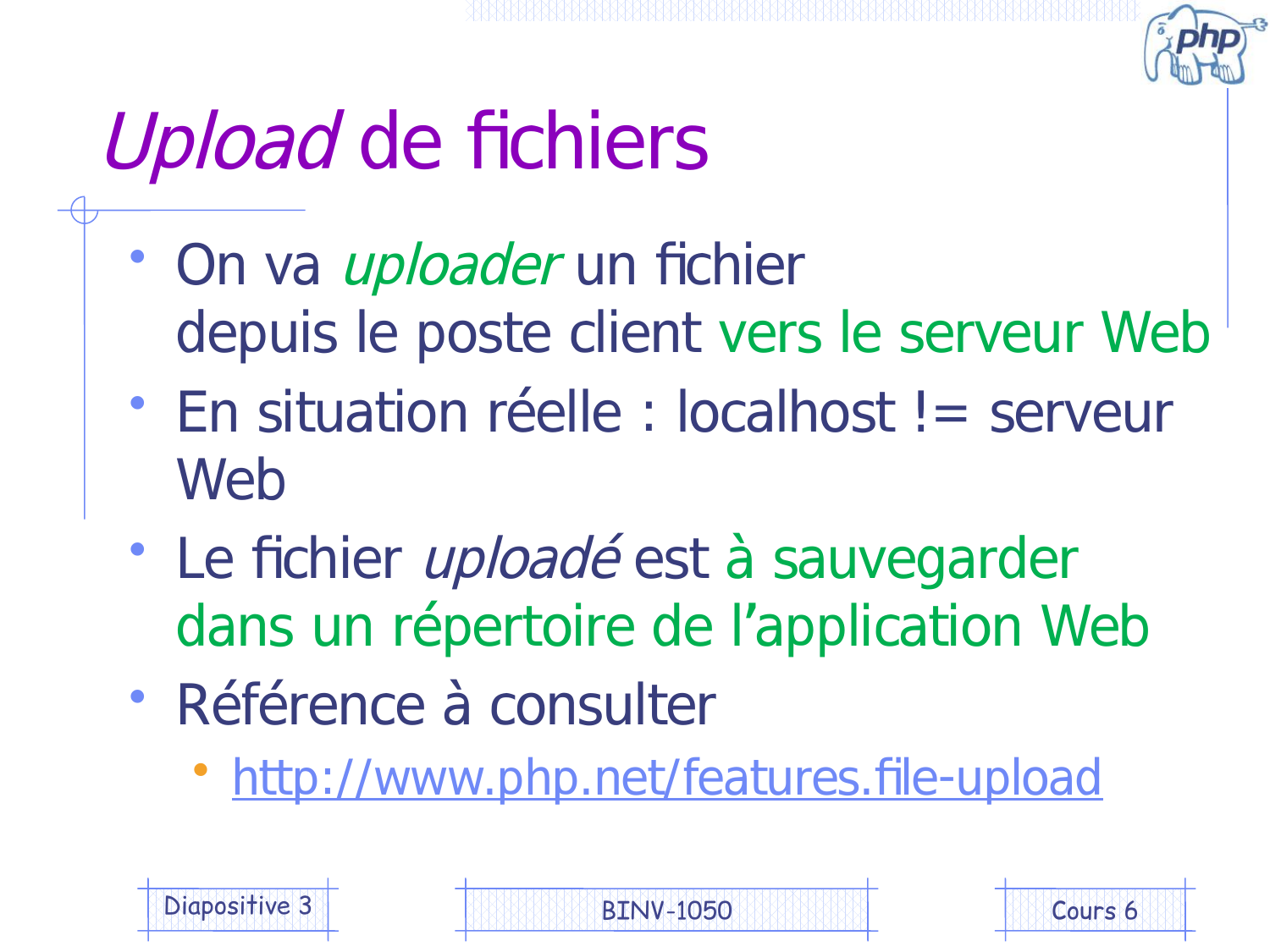

# Upload de fichiers
On va uploader un fichier
depuis le poste client vers le serveur Web
En situation réelle : localhost != serveur Web
Le fichier uploadé est à sauvegarder
dans un répertoire de l’application Web
Référence à consulter
http://www.php.net/features.file-upload

Diapositive 3
BINV-1050
Cours 6